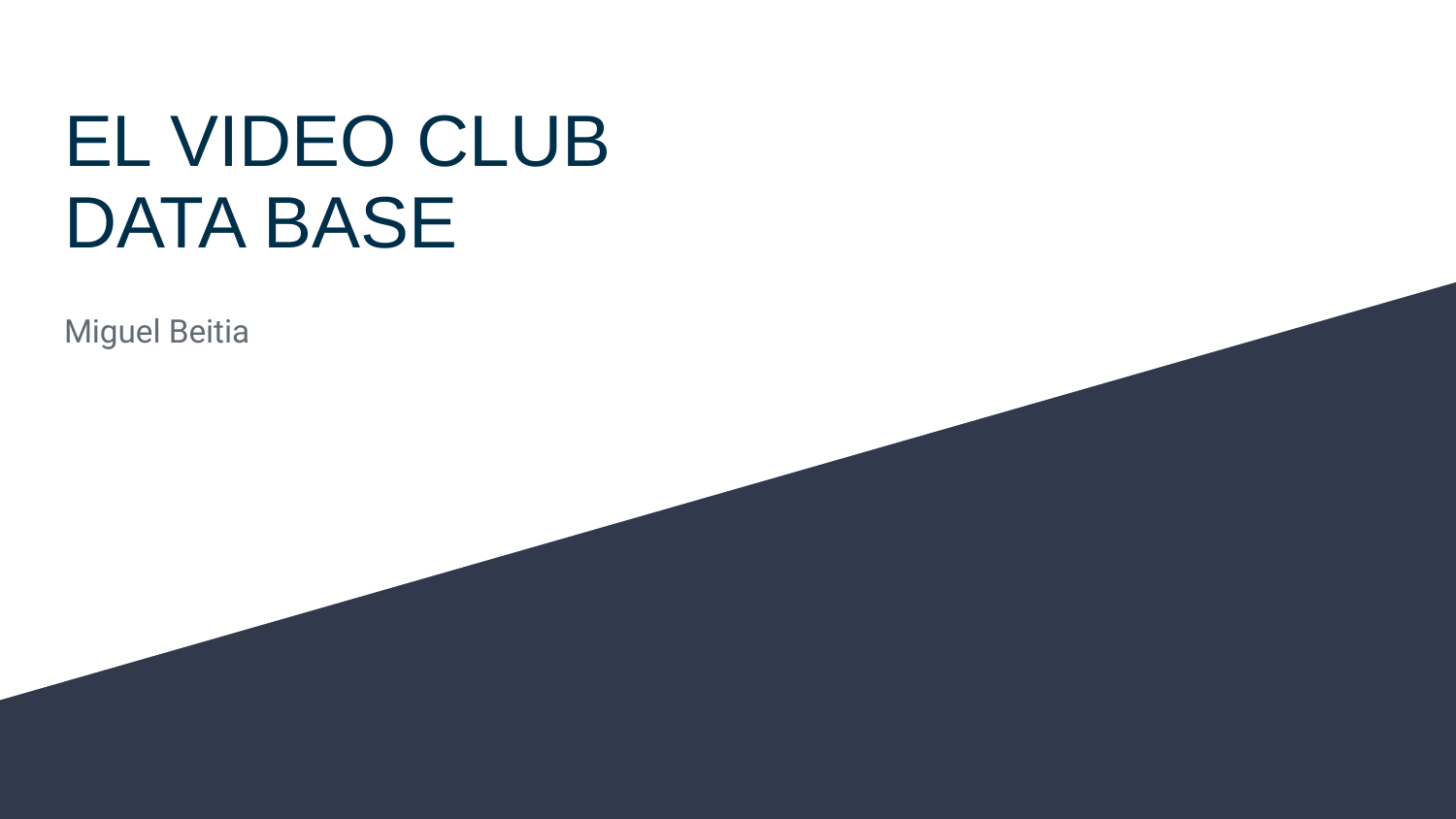

# EL VIDEO CLUB
DATA BASE
Miguel Beitia